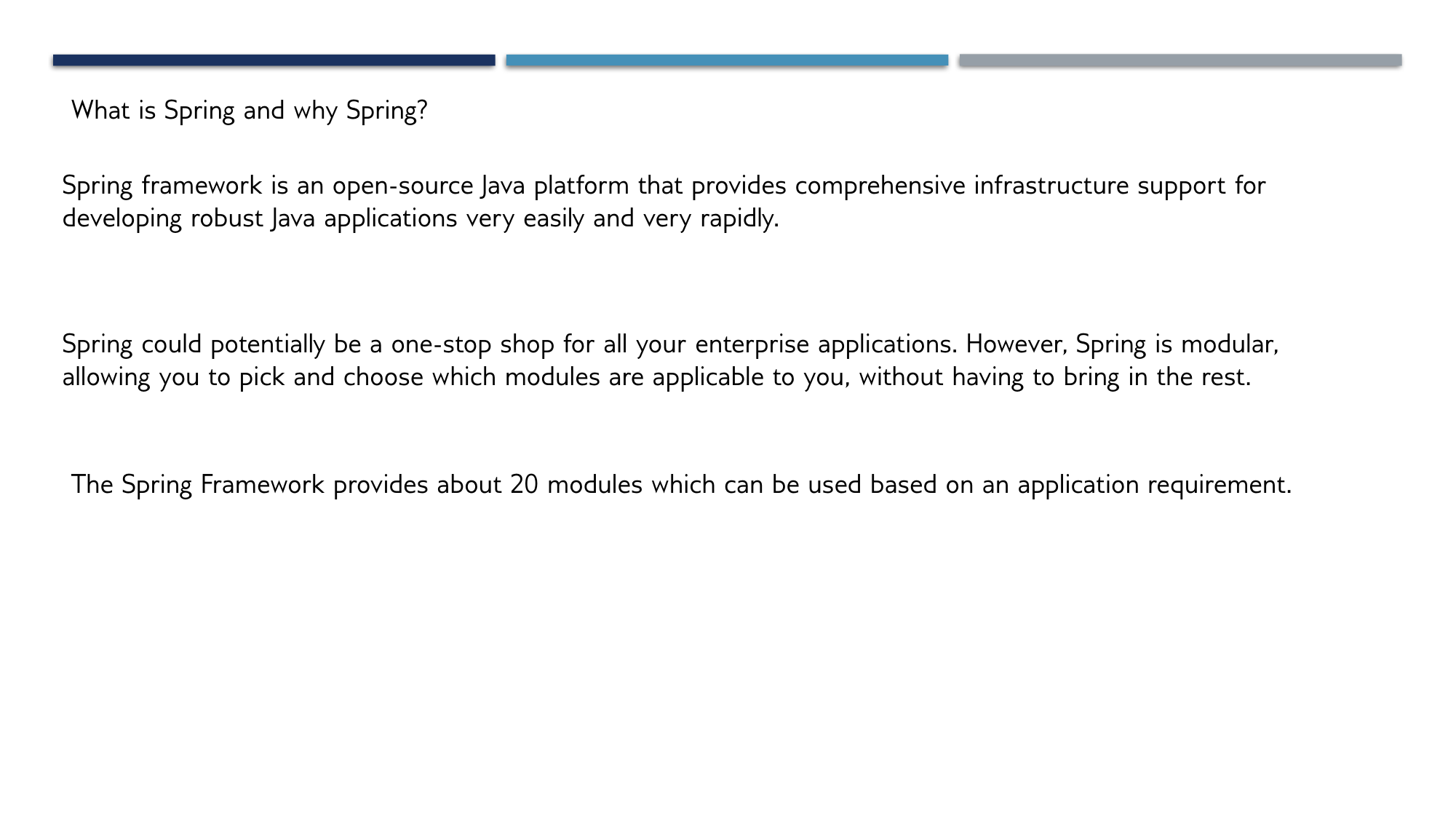

What is Spring and why Spring?
Spring framework is an open-source Java platform that provides comprehensive infrastructure support for developing robust Java applications very easily and very rapidly.
Spring could potentially be a one-stop shop for all your enterprise applications. However, Spring is modular, allowing you to pick and choose which modules are applicable to you, without having to bring in the rest.
The Spring Framework provides about 20 modules which can be used based on an application requirement.